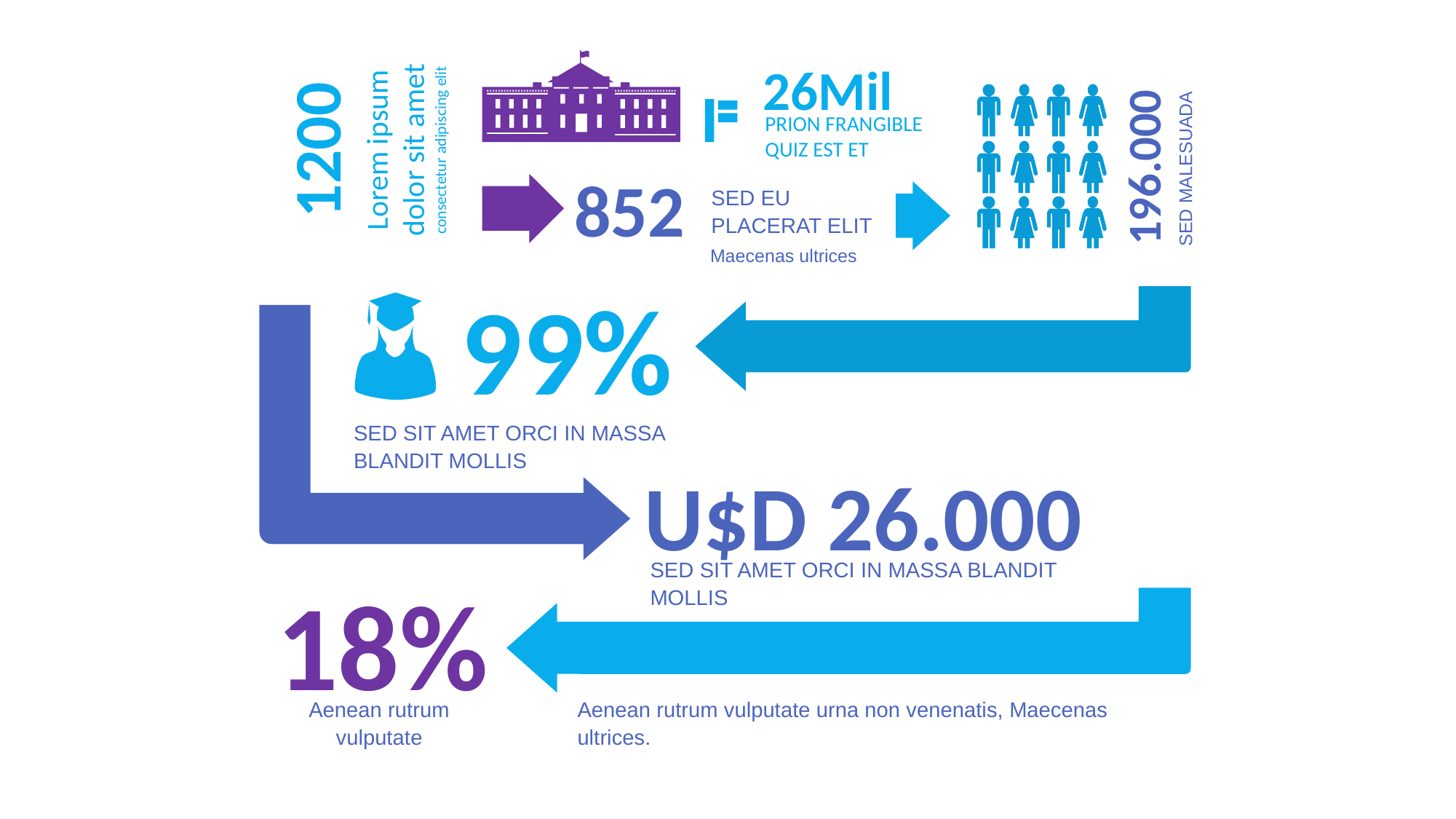

26Mil

Lorem ipsum dolor sit amet
consectetur adipiscing elit

1200
PRION FRANGIBLE QUIZ EST ET
196.000

SED MALESUADA
852

SED EU PLACERAT ELIT

Maecenas ultrices
99%

SED SIT AMET ORCI IN MASSA BLANDIT MOLLIS
U$D 26.000
SED SIT AMET ORCI IN MASSA BLANDIT MOLLIS
18%

Aenean rutrum vulputate
Aenean rutrum vulputate urna non venenatis, Maecenas ultrices.